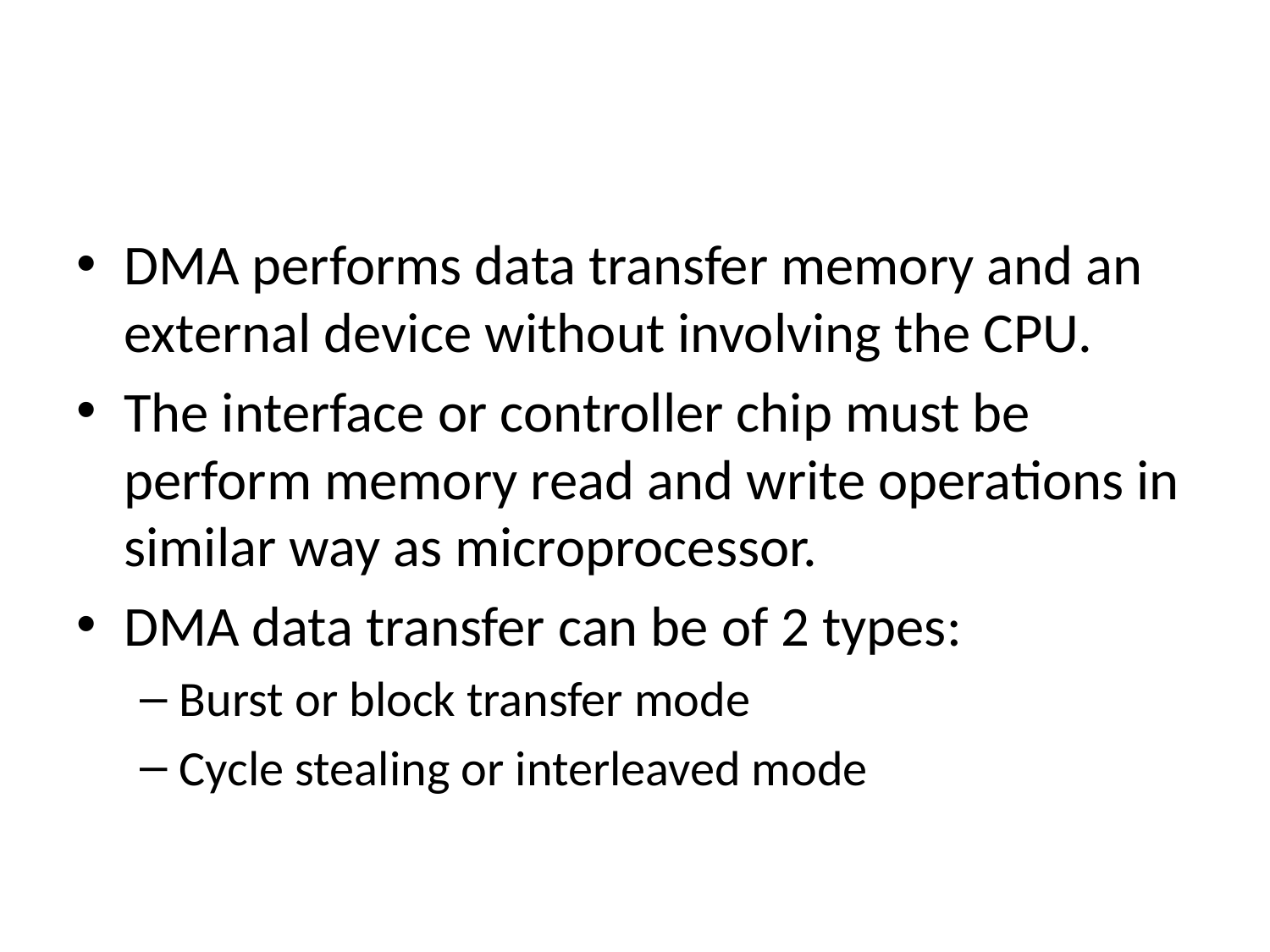

#
DMA performs data transfer memory and an external device without involving the CPU.
The interface or controller chip must be perform memory read and write operations in similar way as microprocessor.
DMA data transfer can be of 2 types:
Burst or block transfer mode
Cycle stealing or interleaved mode